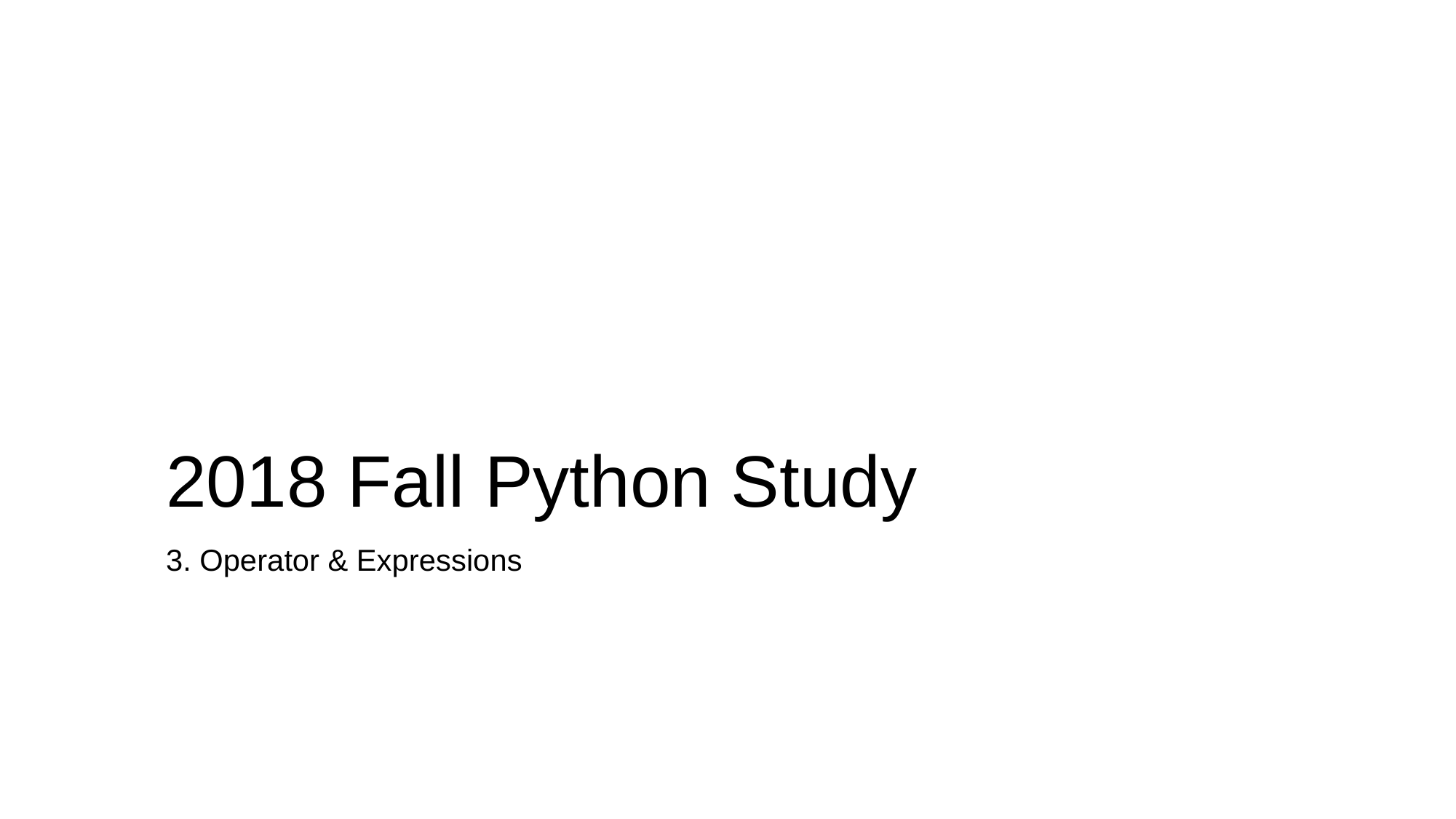

# 2018 Fall Python Study
3. Operator & Expressions